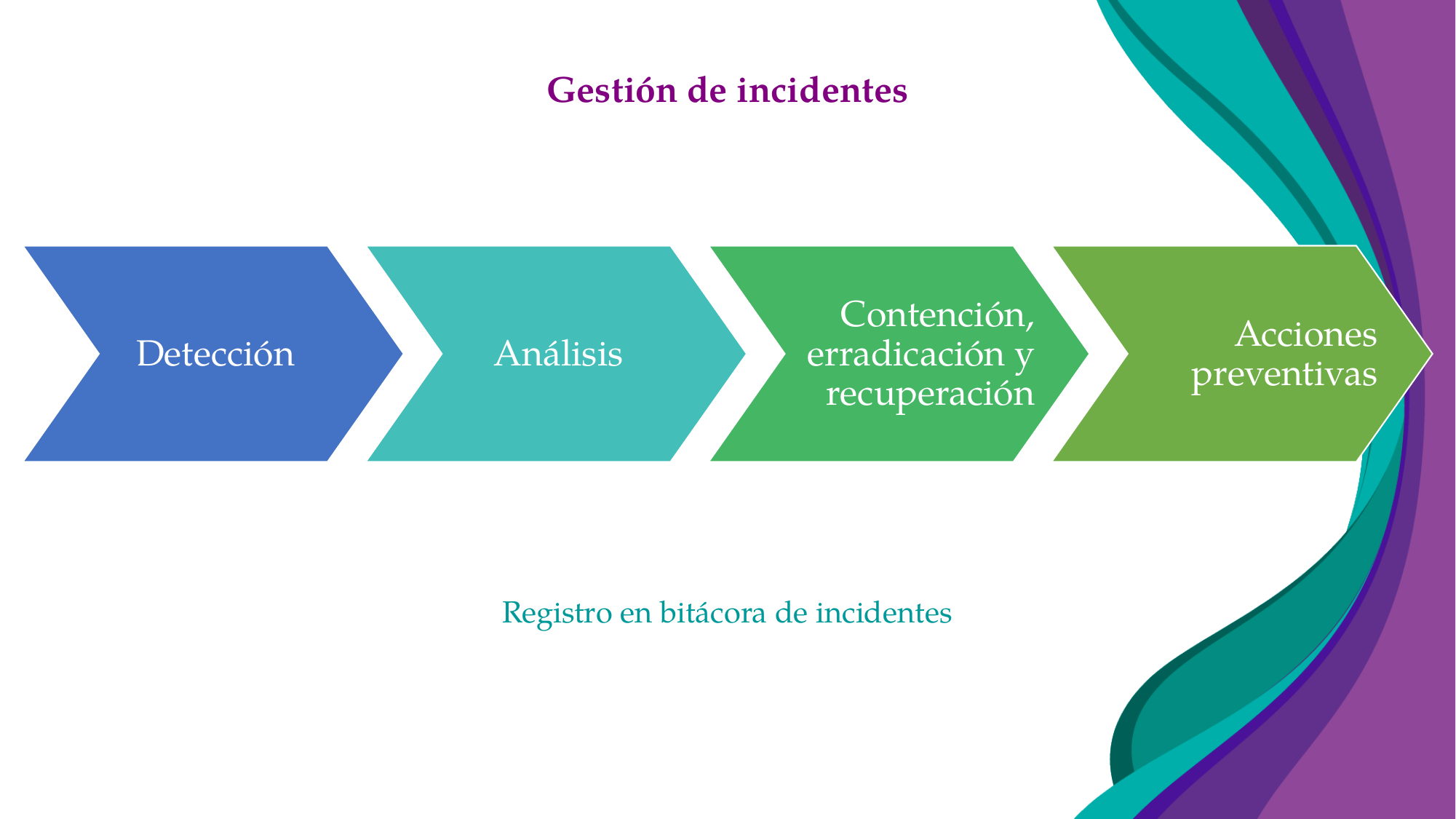

Gestión de incidentes
Detección
Análisis
Contención, erradicación y recuperación
Acciones preventivas
Registro en bitácora de incidentes